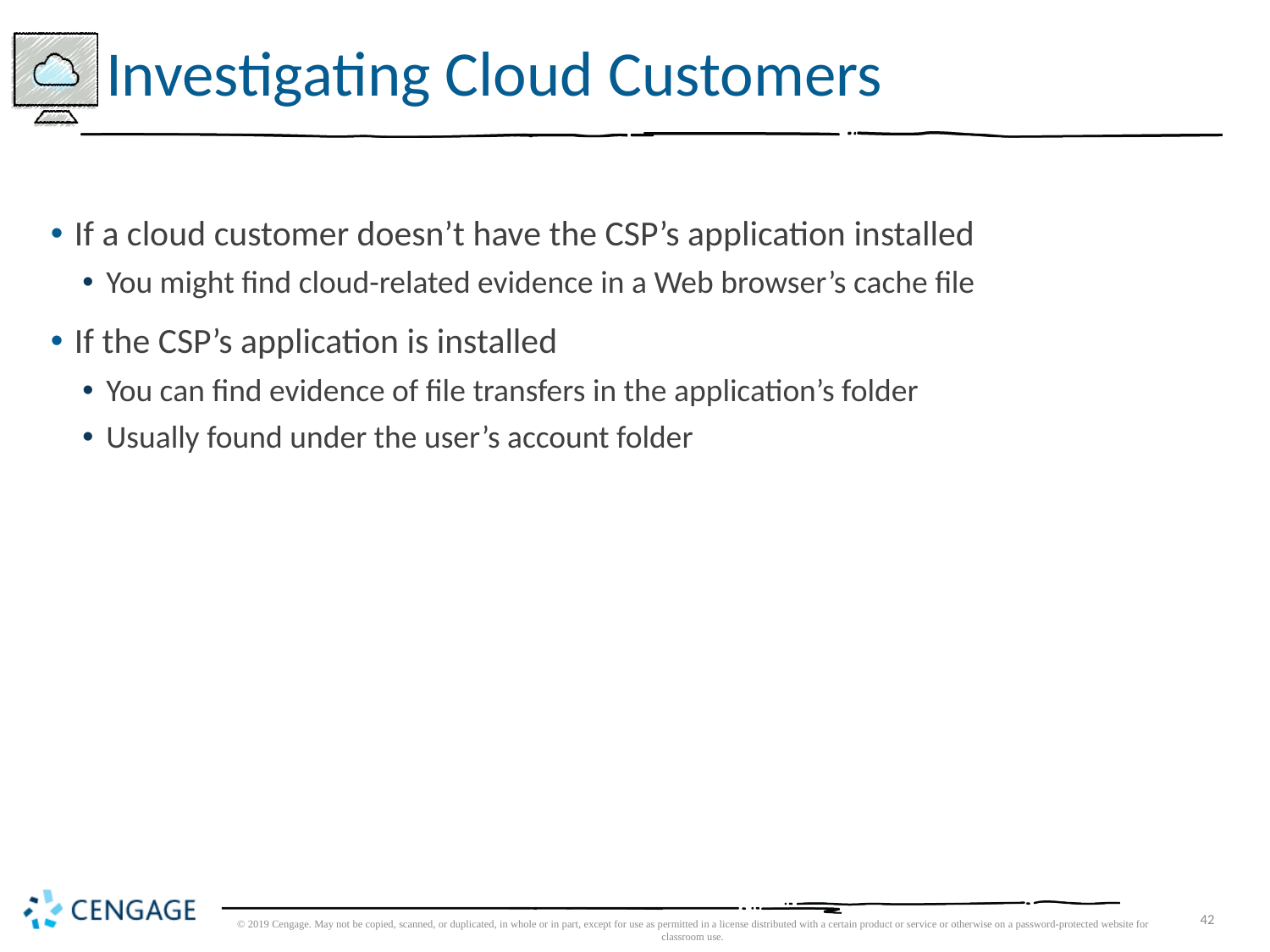

# Investigating Cloud Customers
If a cloud customer doesn’t have the CSP’s application installed
You might find cloud-related evidence in a Web browser’s cache file
If the CSP’s application is installed
You can find evidence of file transfers in the application’s folder
Usually found under the user’s account folder
© 2019 Cengage. May not be copied, scanned, or duplicated, in whole or in part, except for use as permitted in a license distributed with a certain product or service or otherwise on a password-protected website for classroom use.